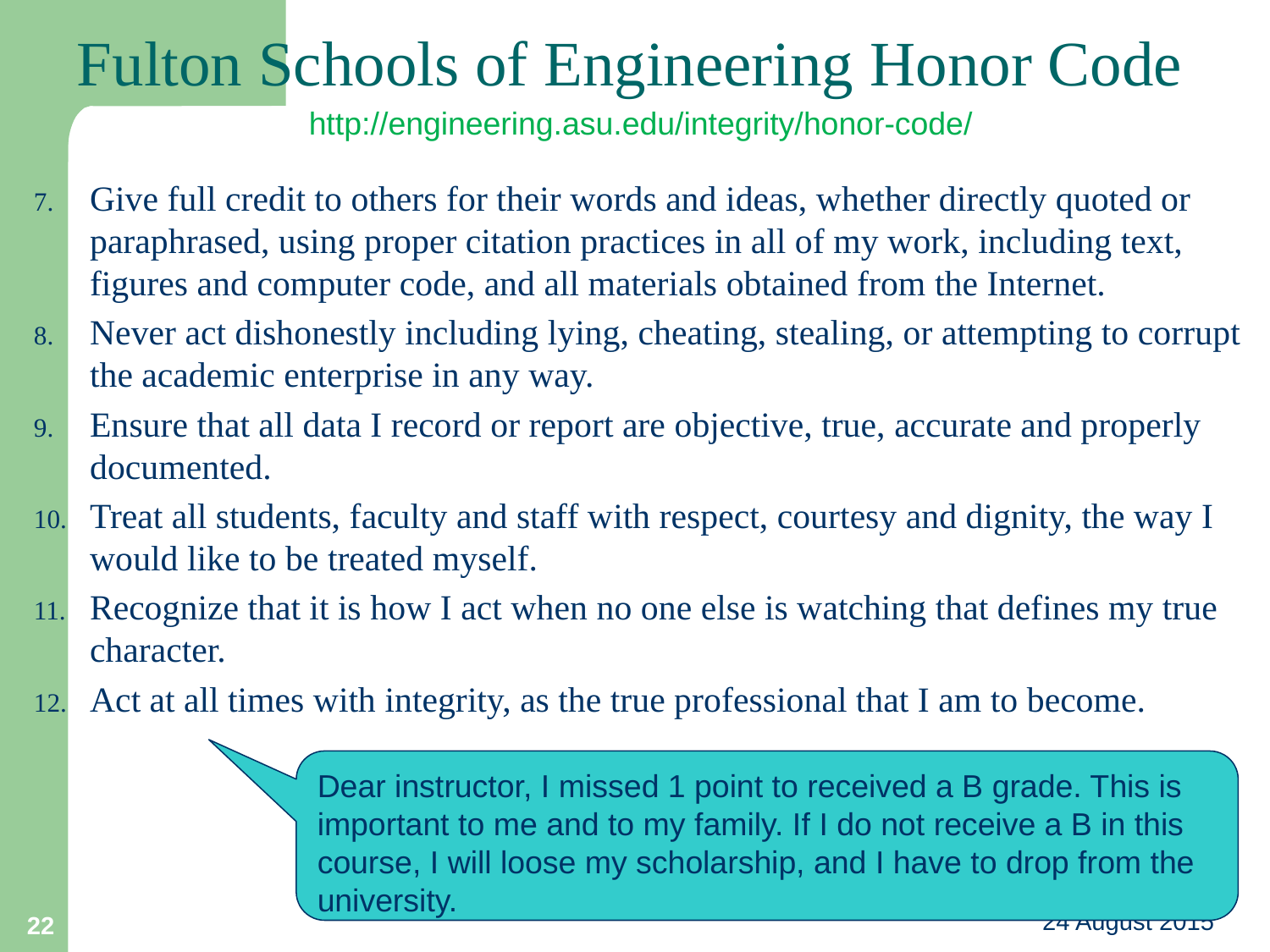

# Fulton Schools of Engineering Honor Code
http://engineering.asu.edu/integrity/honor-code/
Give full credit to others for their words and ideas, whether directly quoted or paraphrased, using proper citation practices in all of my work, including text, figures and computer code, and all materials obtained from the Internet.
Never act dishonestly including lying, cheating, stealing, or attempting to corrupt the academic enterprise in any way.
Ensure that all data I record or report are objective, true, accurate and properly documented.
Treat all students, faculty and staff with respect, courtesy and dignity, the way I would like to be treated myself.
Recognize that it is how I act when no one else is watching that defines my true character.
Act at all times with integrity, as the true professional that I am to become.
Dear instructor, I missed 1 point to received a B grade. This is important to me and to my family. If I do not receive a B in this course, I will loose my scholarship, and I have to drop from the university.
22
24 August 2015